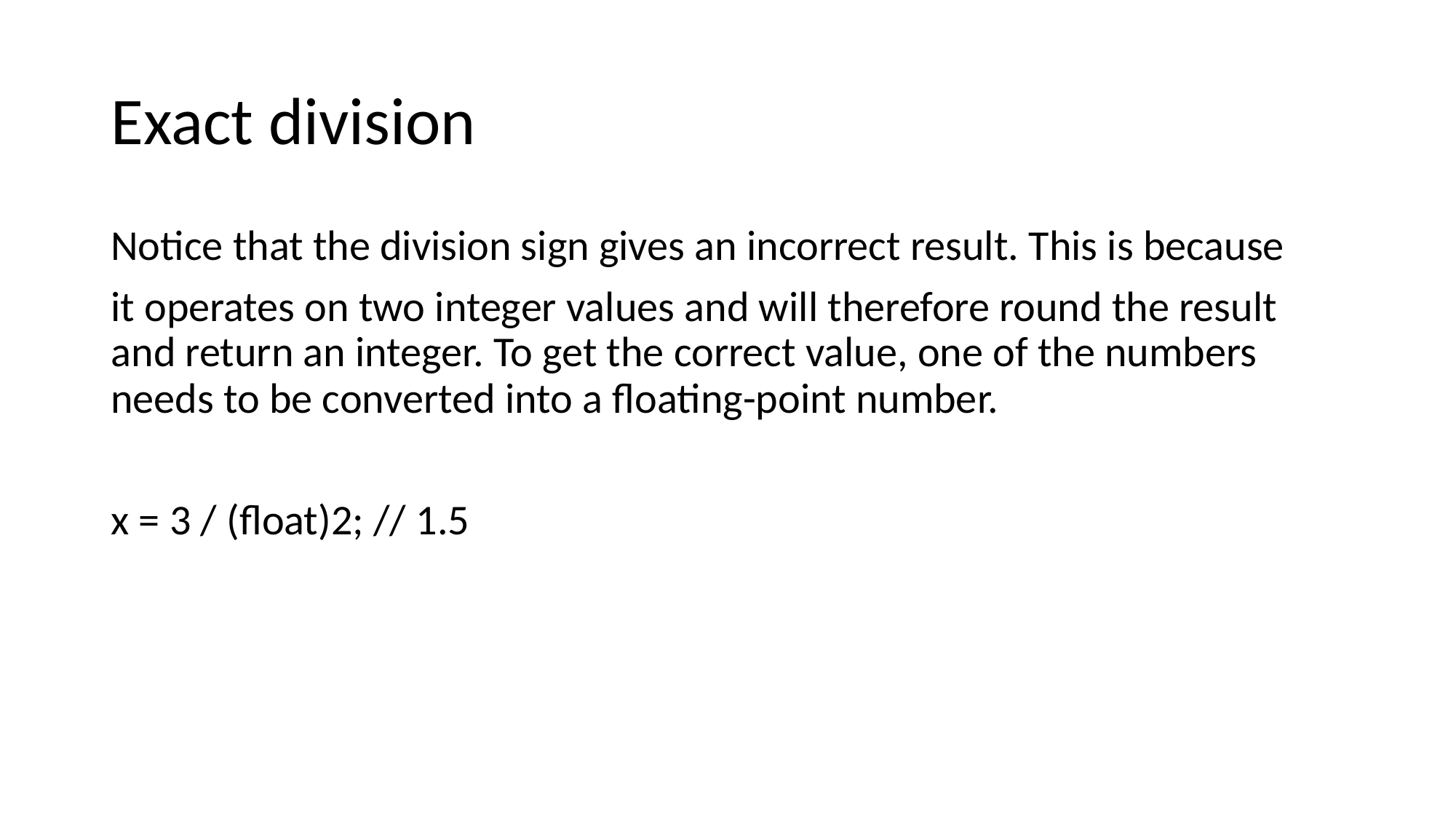

# Exact division
Notice that the division sign gives an incorrect result. This is because
it operates on two integer values and will therefore round the result and return an integer. To get the correct value, one of the numbers needs to be converted into a floating-point number.

x = 3 / (float)2; // 1.5